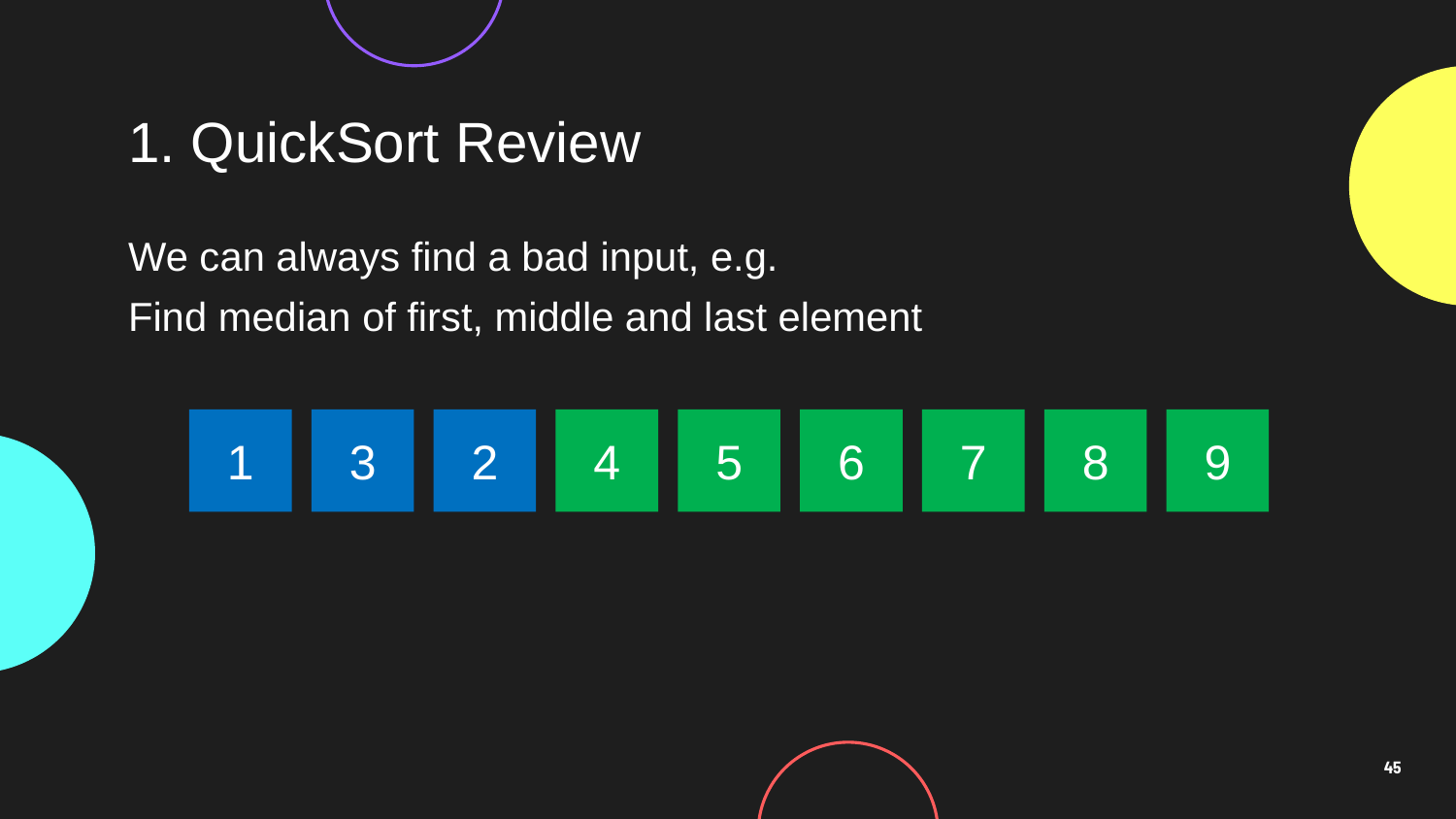

# 1. QuickSort Review
We can always find a bad input, e.g.
Find median of first, middle and last element
1
3
2
4
5
6
7
8
9
45